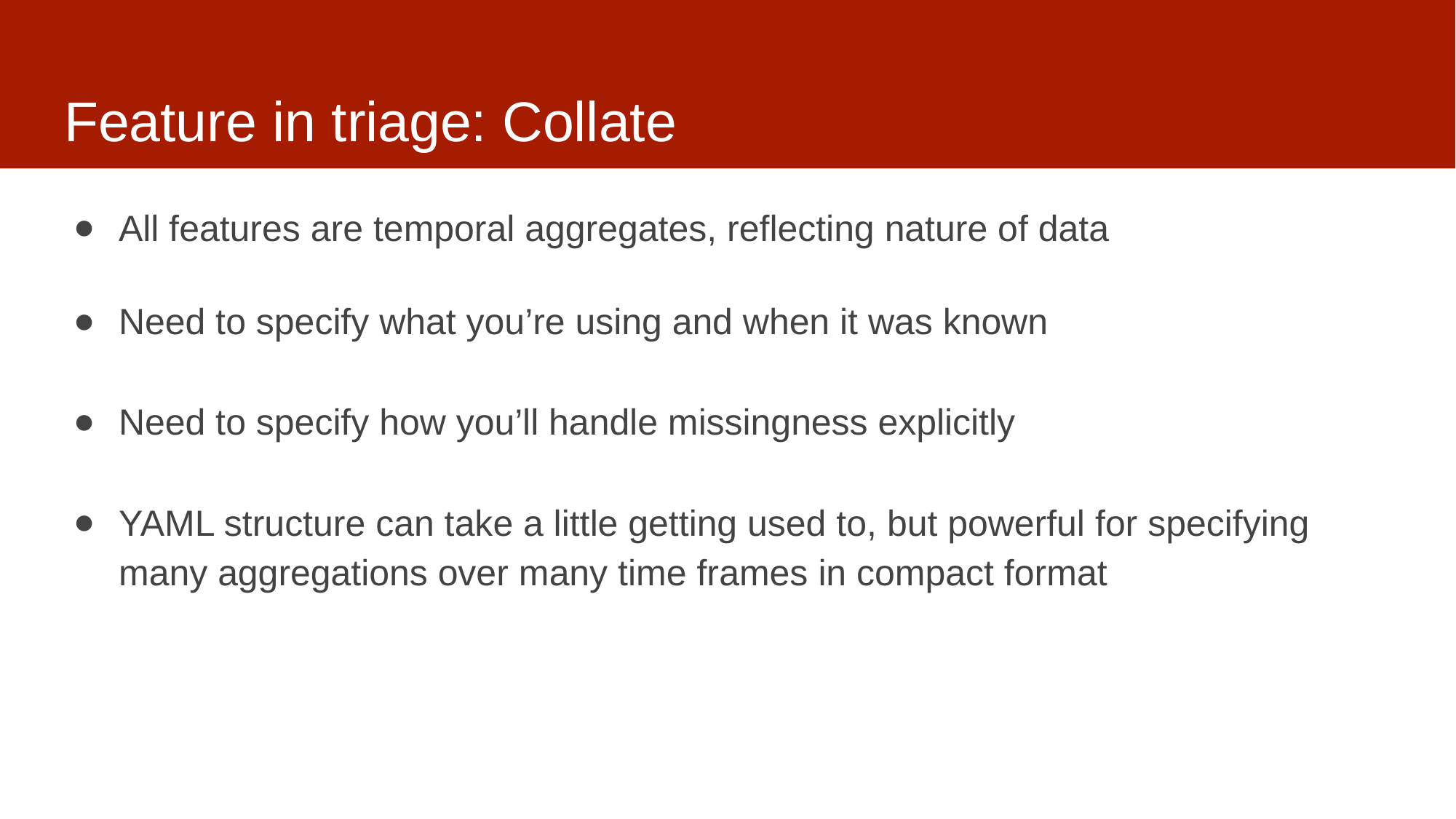

# Feature in triage: Collate
All features are temporal aggregates, reflecting nature of data
Need to specify what you’re using and when it was known
Need to specify how you’ll handle missingness explicitly
YAML structure can take a little getting used to, but powerful for specifying many aggregations over many time frames in compact format